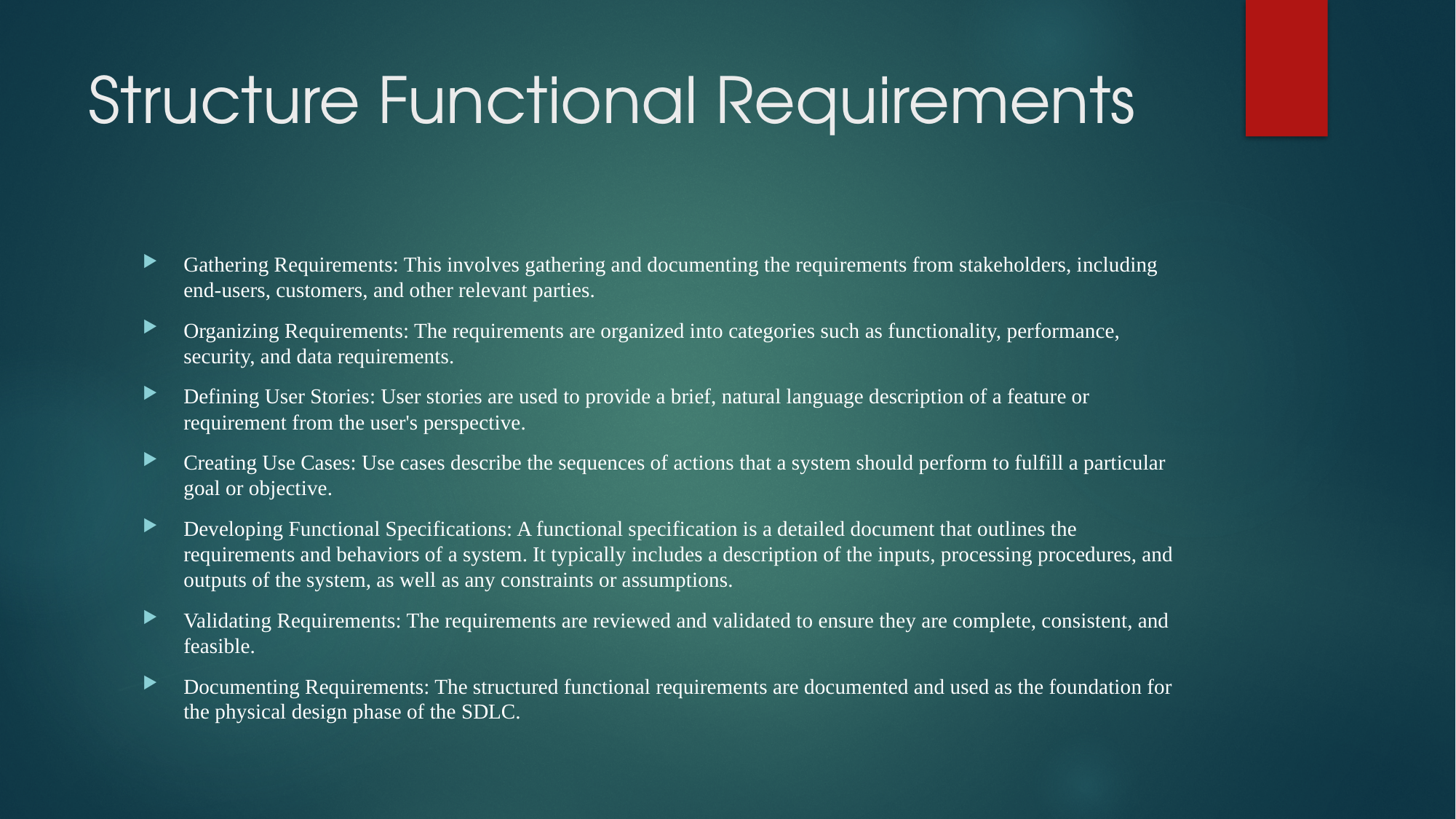

# Structure Functional Requirements
Gathering Requirements: This involves gathering and documenting the requirements from stakeholders, including end-users, customers, and other relevant parties.
Organizing Requirements: The requirements are organized into categories such as functionality, performance, security, and data requirements.
Defining User Stories: User stories are used to provide a brief, natural language description of a feature or requirement from the user's perspective.
Creating Use Cases: Use cases describe the sequences of actions that a system should perform to fulfill a particular goal or objective.
Developing Functional Specifications: A functional specification is a detailed document that outlines the requirements and behaviors of a system. It typically includes a description of the inputs, processing procedures, and outputs of the system, as well as any constraints or assumptions.
Validating Requirements: The requirements are reviewed and validated to ensure they are complete, consistent, and feasible.
Documenting Requirements: The structured functional requirements are documented and used as the foundation for the physical design phase of the SDLC.